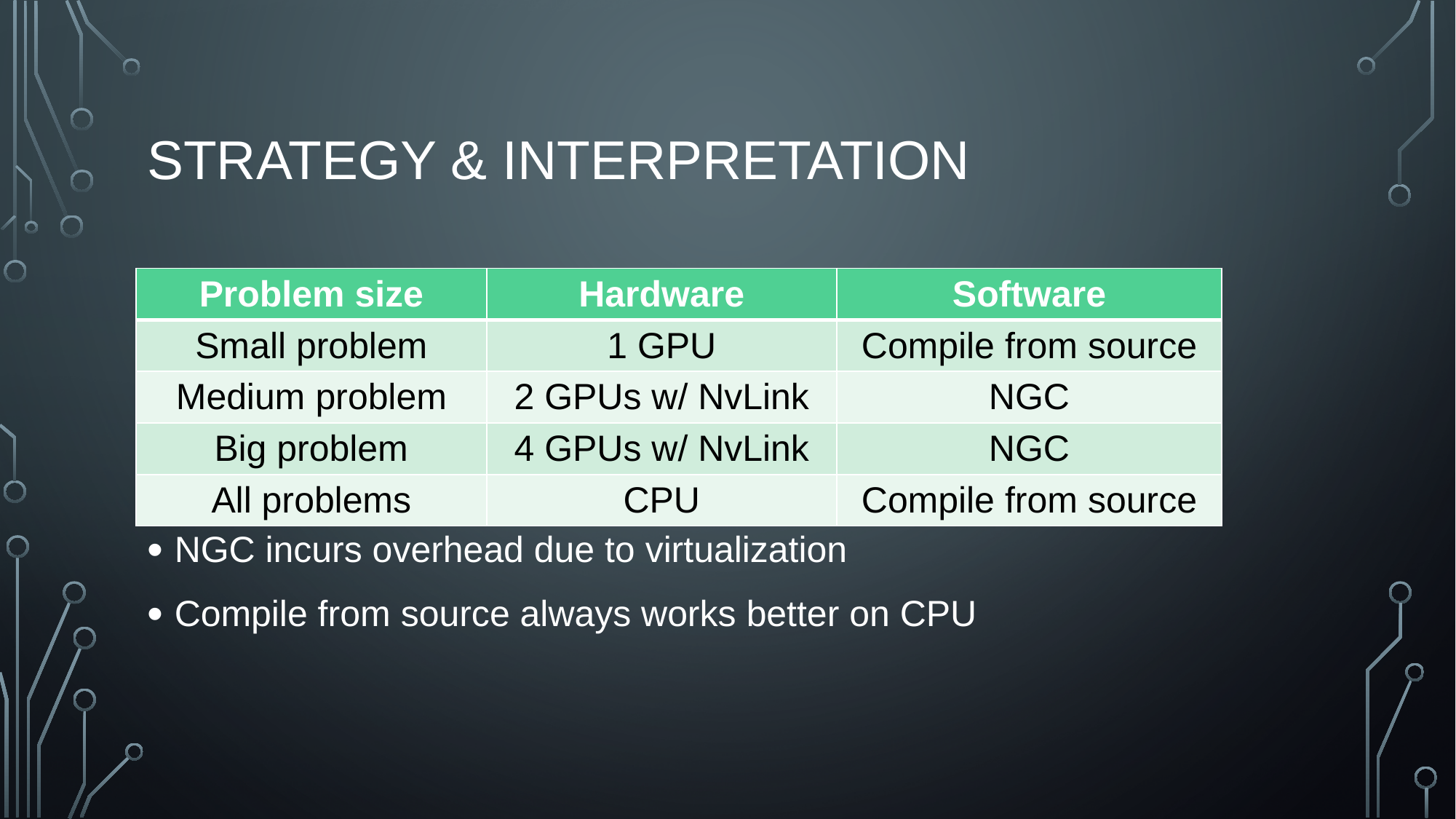

# Strategy & interpretation
| Problem size | Hardware | Software |
| --- | --- | --- |
| Small problem | 1 GPU | Compile from source |
| Medium problem | 2 GPUs w/ NvLink | NGC |
| Big problem | 4 GPUs w/ NvLink | NGC |
| All problems | CPU | Compile from source |

NGC incurs overhead due to virtualization
Compile from source always works better on CPU